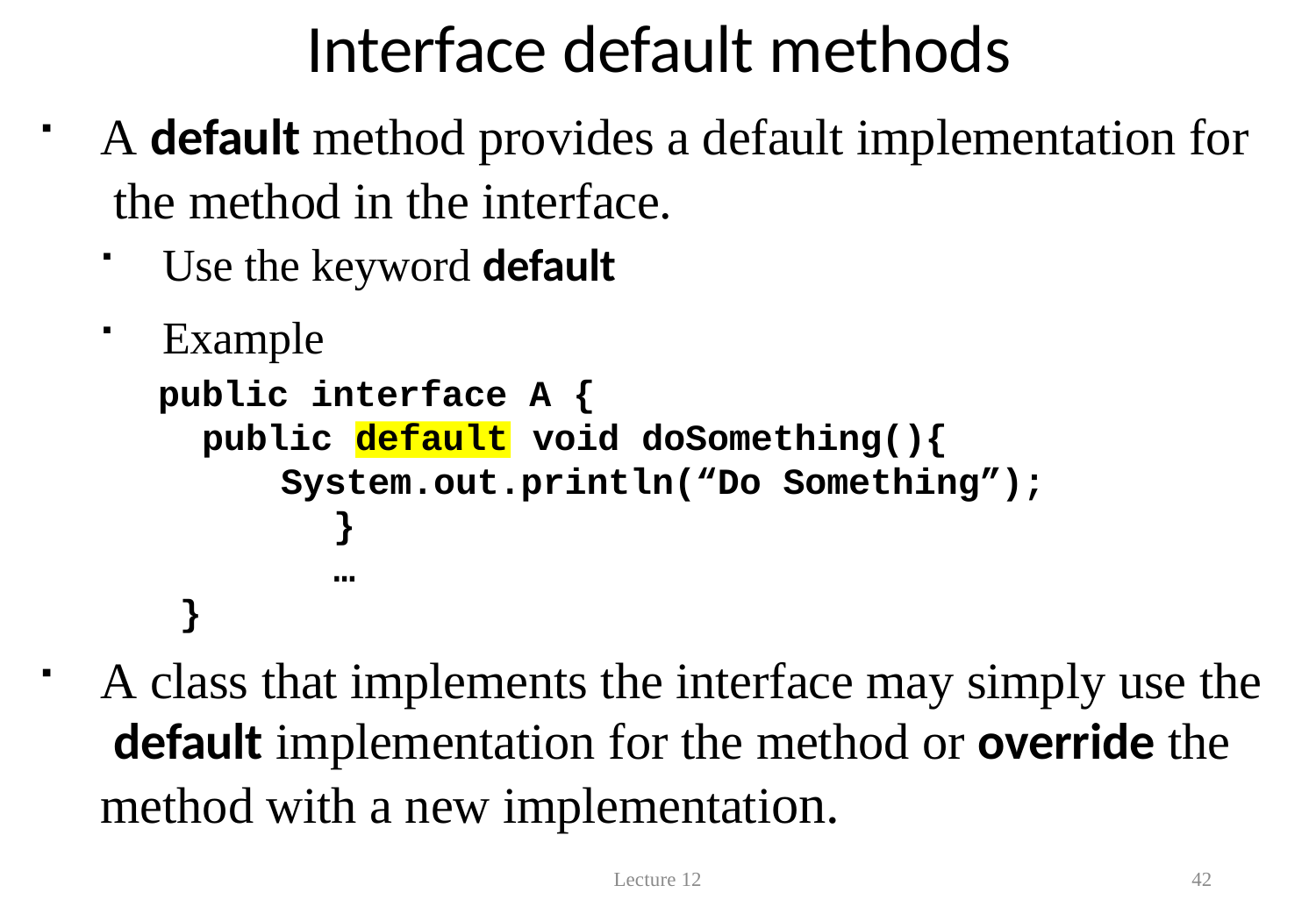

# Interface default methods
A default method provides a default implementation for  the method in the interface.
Use the keyword default
Example
public interface A {
public	void doSomething(){
default
System.out.println(“Do Something”);
}
…
}
A class that implements the interface may simply use the  default implementation for the method or override the  method with a new implementation.
Lecture 12
42